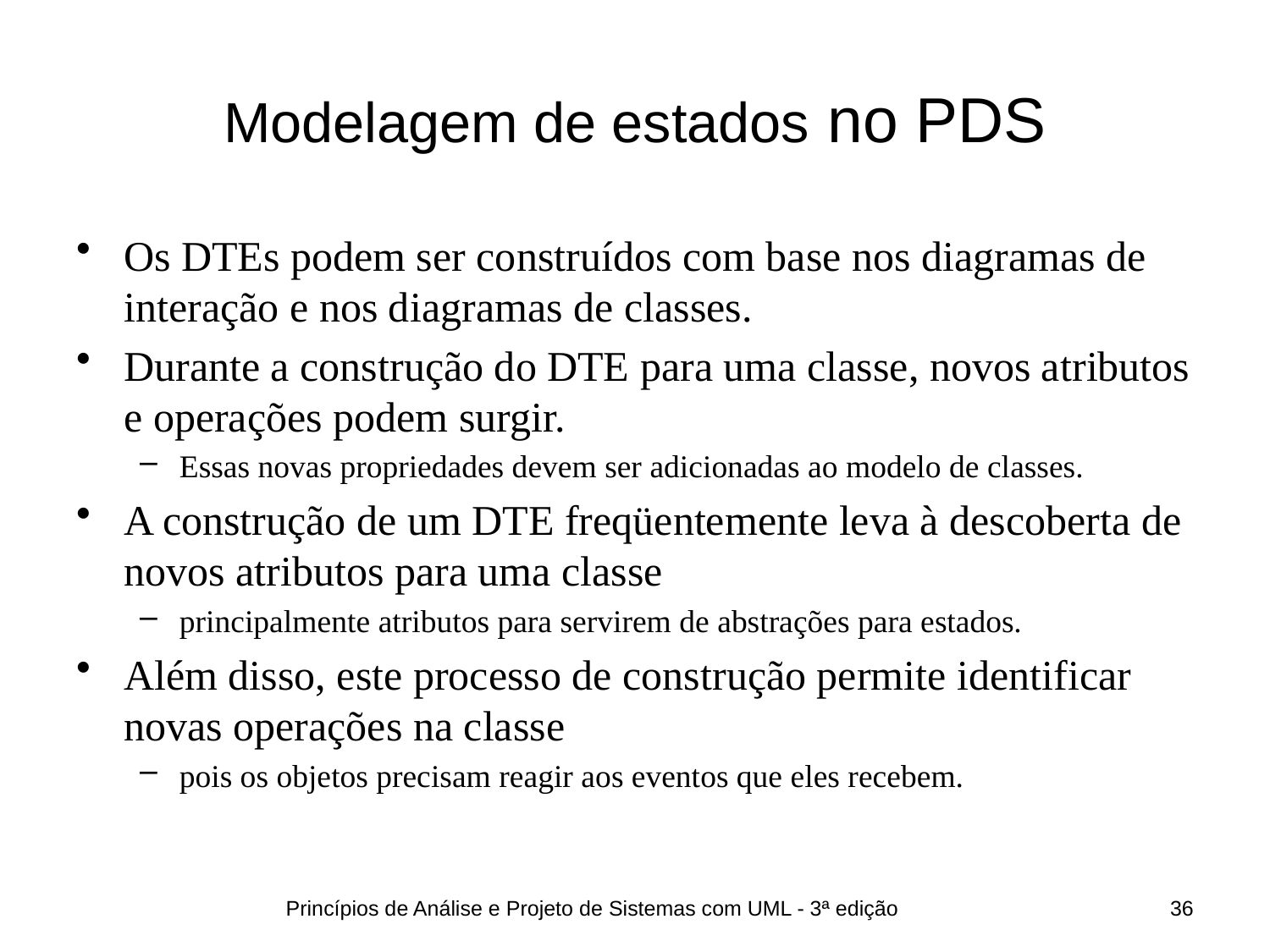

# Modelagem de estados no PDS
Os DTEs podem ser construídos com base nos diagramas de interação e nos diagramas de classes.
Durante a construção do DTE para uma classe, novos atributos e operações podem surgir.
Essas novas propriedades devem ser adicionadas ao modelo de classes.
A construção de um DTE freqüentemente leva à descoberta de novos atributos para uma classe
principalmente atributos para servirem de abstrações para estados.
Além disso, este processo de construção permite identificar novas operações na classe
pois os objetos precisam reagir aos eventos que eles recebem.
Princípios de Análise e Projeto de Sistemas com UML - 3ª edição
36